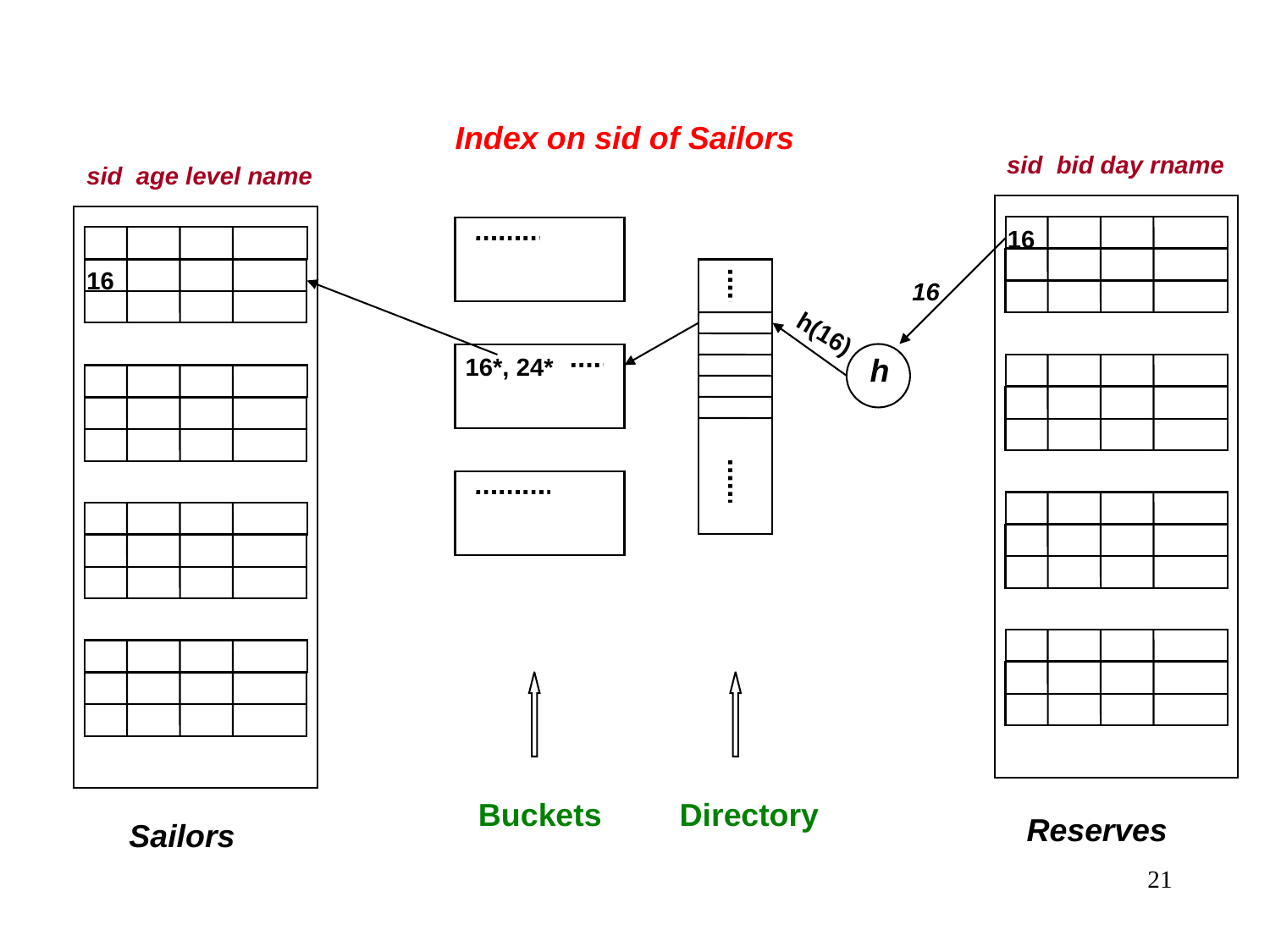

Index on sid of Sailors
sid  bid day rname

sid  age level name

16

16

16

h(16)

h
16*, 24*

Buckets
Directory
Reserves
Sailors
21